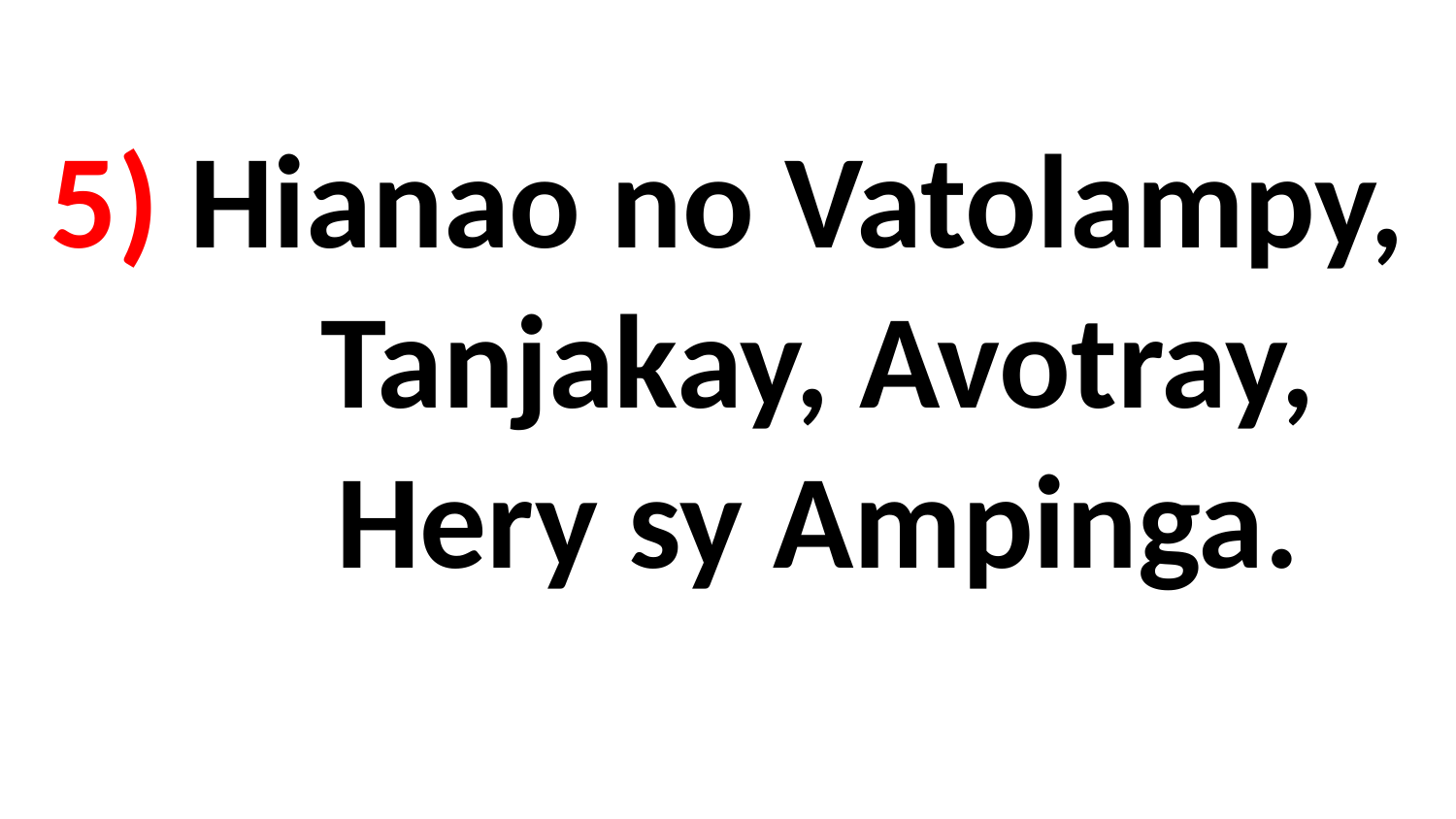

# 5) Hianao no Vatolampy, Tanjakay, Avotray, Hery sy Ampinga.